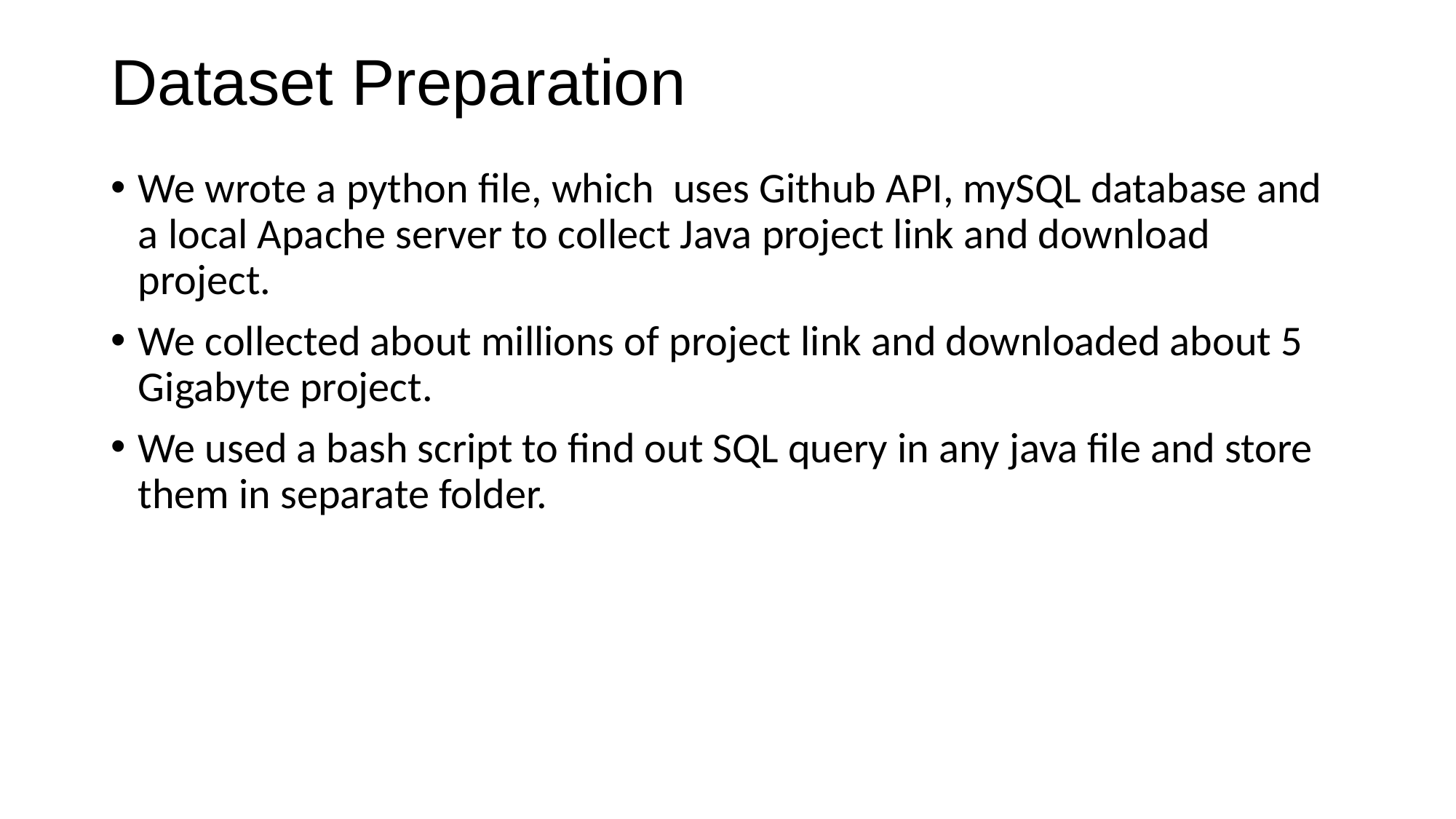

# Dataset Preparation
We wrote a python file, which  uses Github API, mySQL database and a local Apache server to collect Java project link and download project.
We collected about millions of project link and downloaded about 5 Gigabyte project.
We used a bash script to find out SQL query in any java file and store them in separate folder.